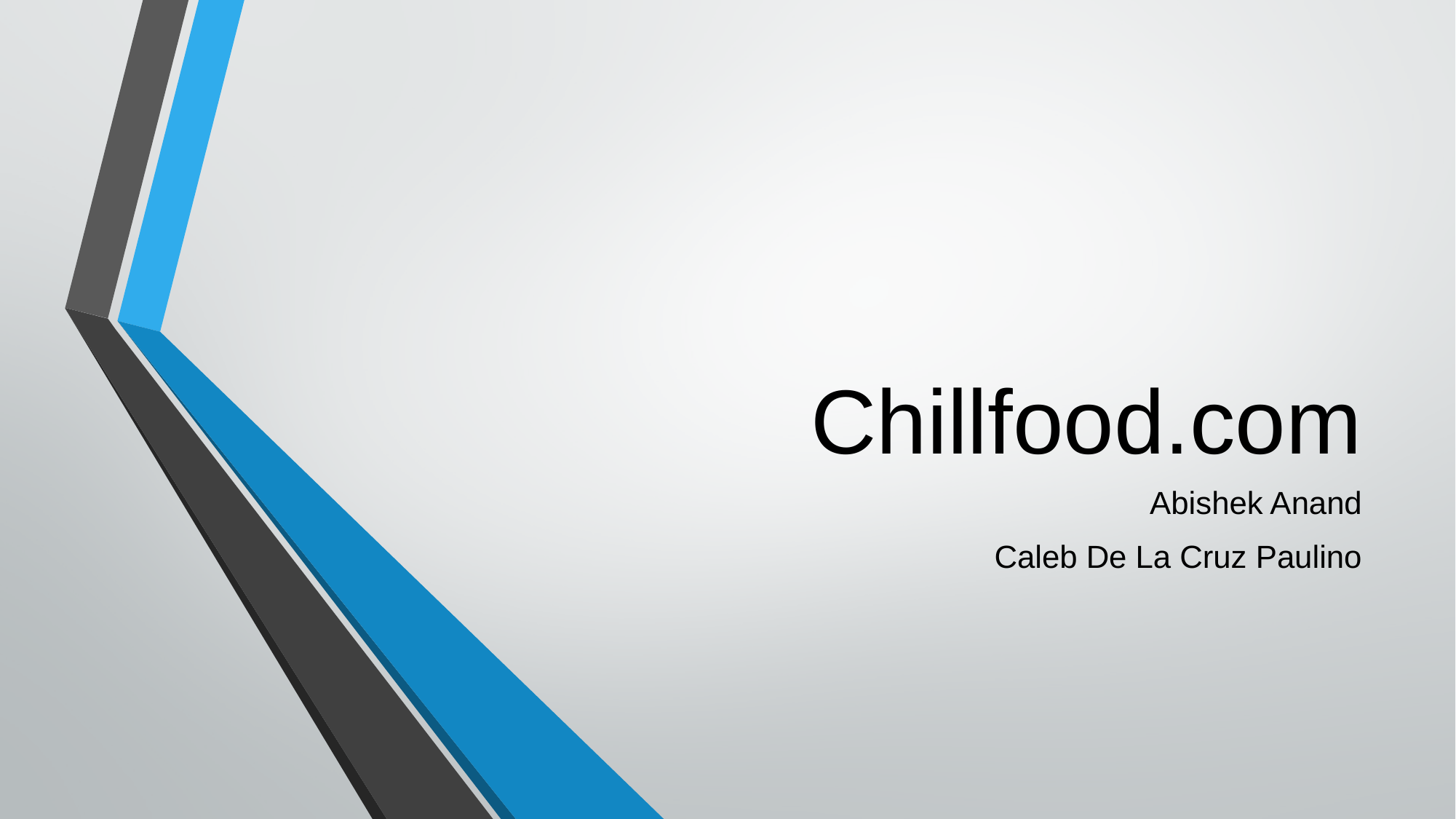

# Chillfood.com
Abishek Anand
Caleb De La Cruz Paulino